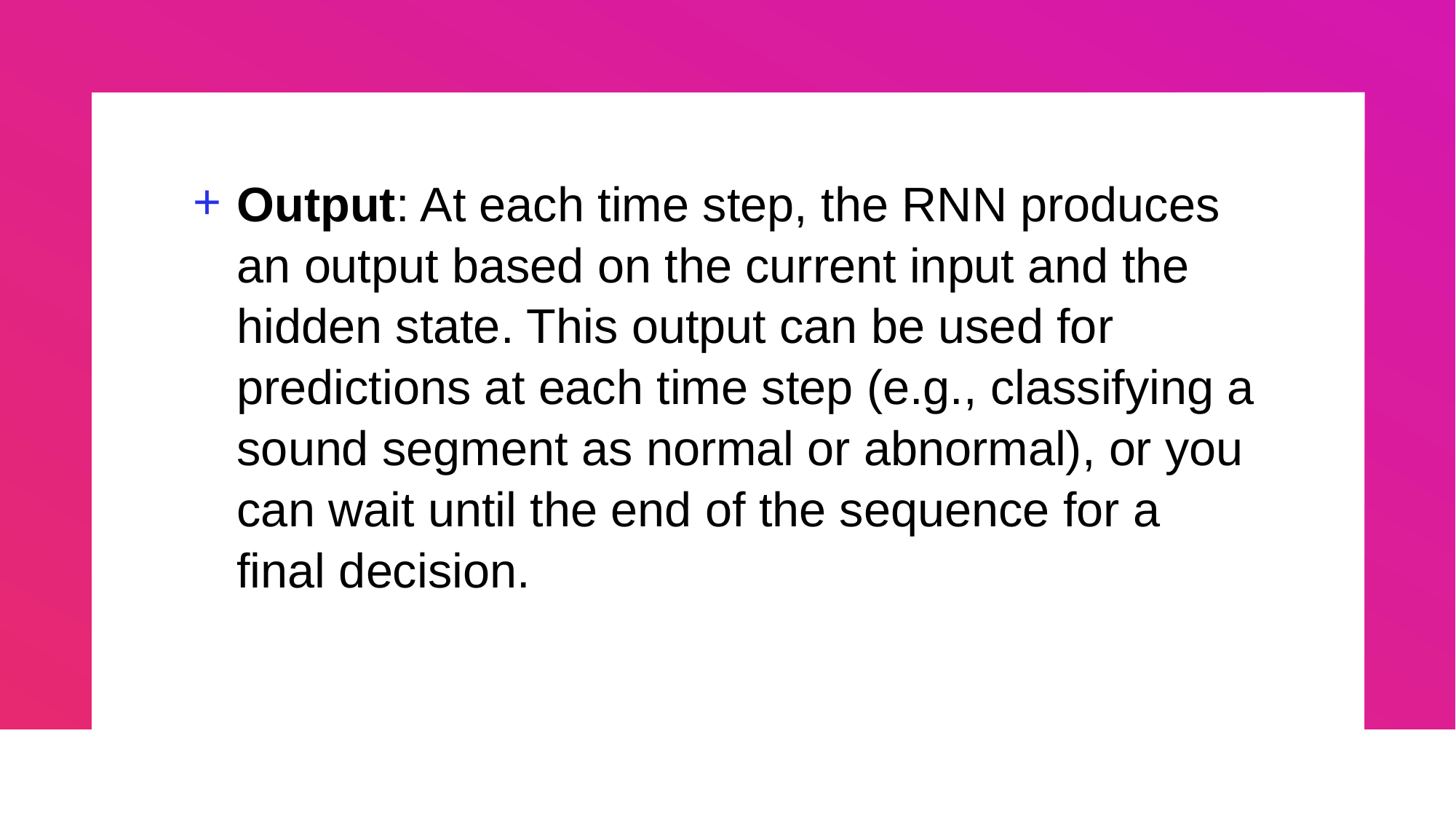

Output: At each time step, the RNN produces an output based on the current input and the hidden state. This output can be used for predictions at each time step (e.g., classifying a sound segment as normal or abnormal), or you can wait until the end of the sequence for a final decision.